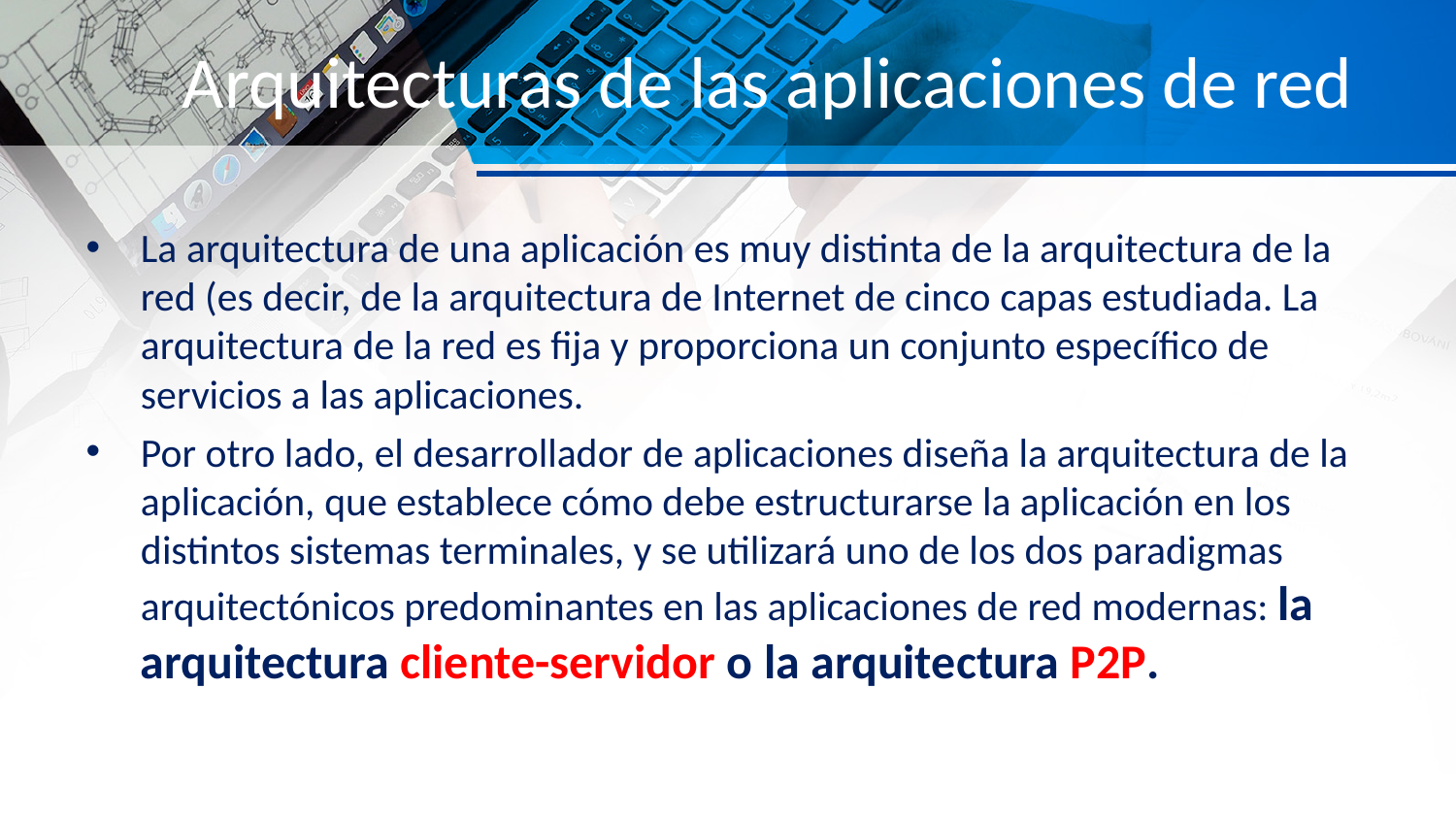

# Arquitecturas de las aplicaciones de red
La arquitectura de una aplicación es muy distinta de la arquitectura de la red (es decir, de la arquitectura de Internet de cinco capas estudiada. La arquitectura de la red es fija y proporciona un conjunto específico de servicios a las aplicaciones.
Por otro lado, el desarrollador de aplicaciones diseña la arquitectura de la aplicación, que establece cómo debe estructurarse la aplicación en los distintos sistemas terminales, y se utilizará uno de los dos paradigmas arquitectónicos predominantes en las aplicaciones de red modernas: la arquitectura cliente-servidor o la arquitectura P2P.